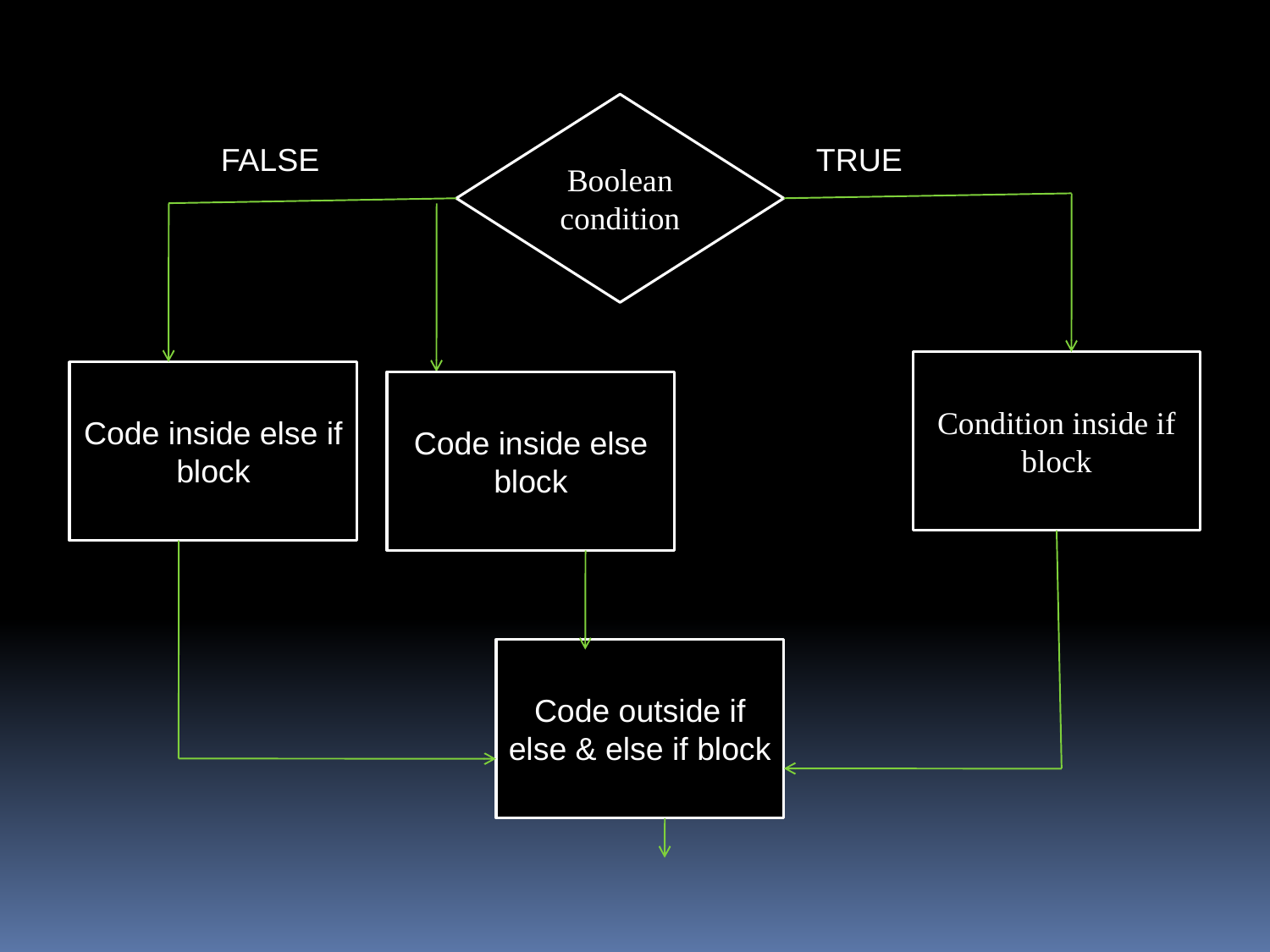

Boolean
condition
FALSE
TRUE
Condition inside if block
Code inside else if block
Code inside else block
Code outside if else & else if block